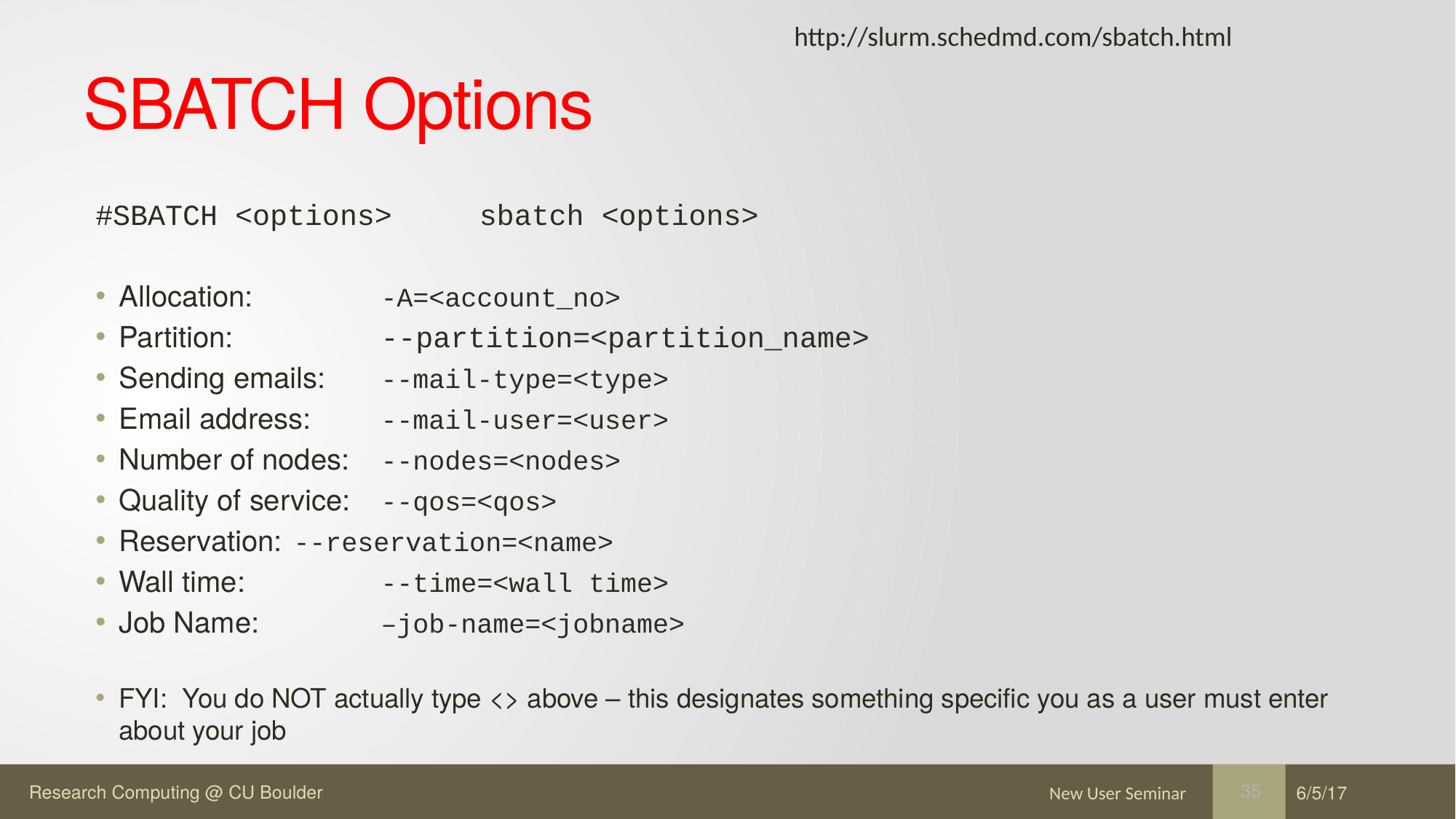

http://slurm.schedmd.com/sbatch.html
# SBATCH Options
#SBATCH <options>     sbatch <options>

Allocation:		-A=<account_no>
Partition:		--partition=<partition_name>
Sending emails:	--mail-type=<type>
Email address:	--mail-user=<user>
Number of nodes:	--nodes=<nodes>
Quality of service:	--qos=<qos>
Reservation:	--reservation=<name>
Wall time:		--time=<wall time>
Job Name:		–job-name=<jobname>

FYI:  You do NOT actually type <> above – this designates something specific you as a user must enter about your job

New User Seminar
6/5/17
35